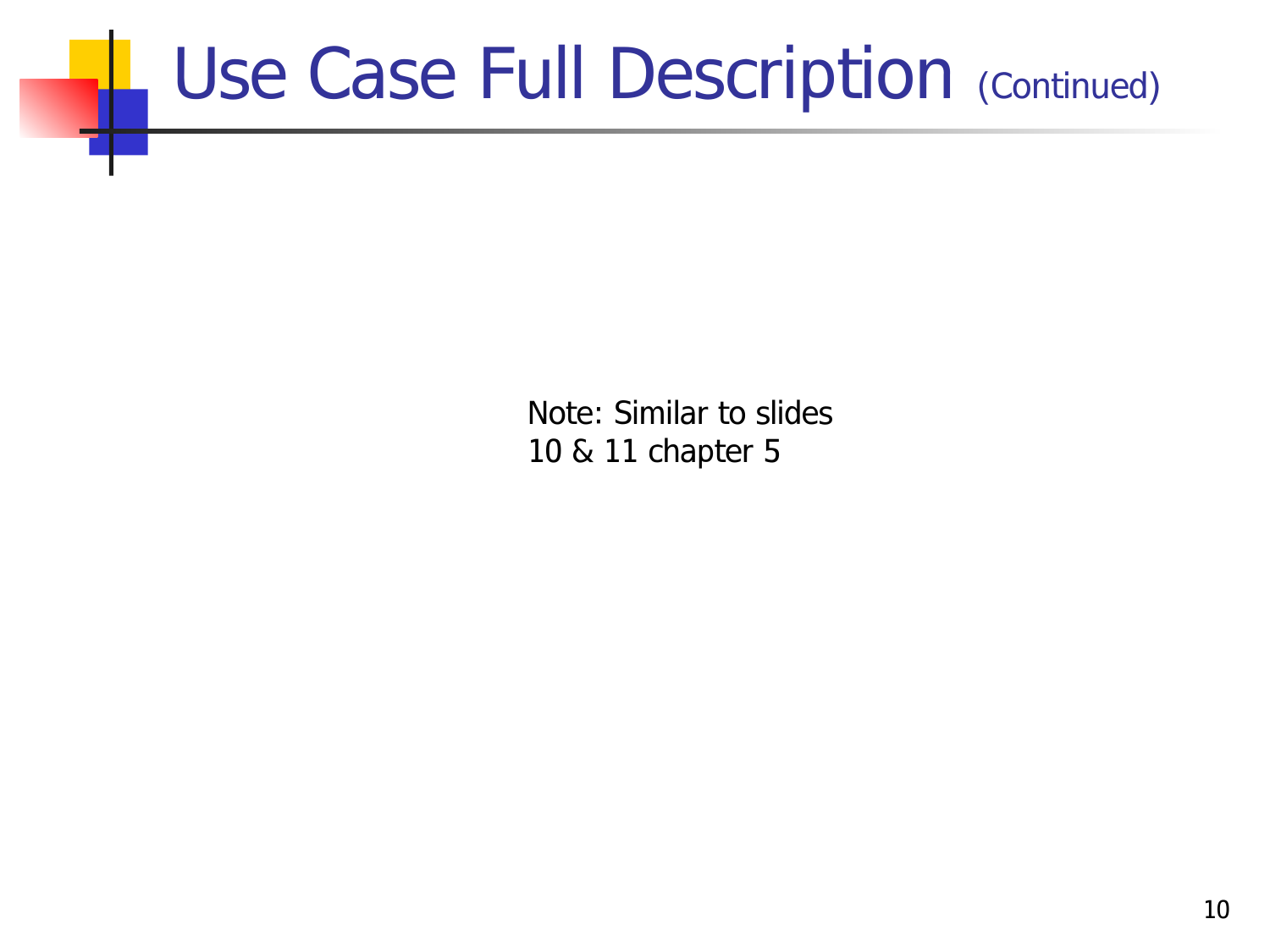

# Use Case Full Description (Continued)
Note: Similar to slides 10 & 11 chapter 5
10